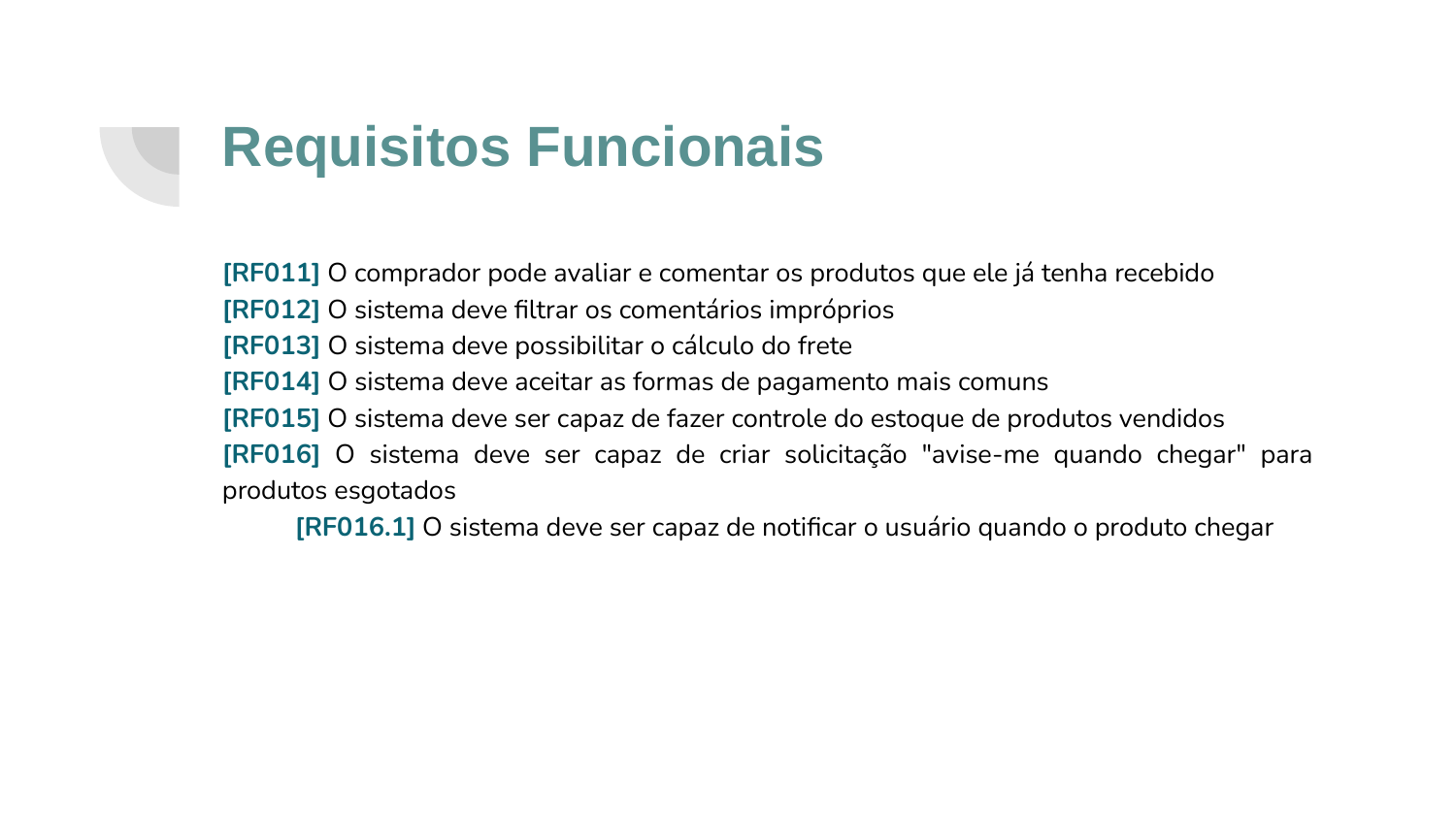

# Requisitos Funcionais
[RF011] O comprador pode avaliar e comentar os produtos que ele já tenha recebido
[RF012] O sistema deve filtrar os comentários impróprios
[RF013] O sistema deve possibilitar o cálculo do frete
[RF014] O sistema deve aceitar as formas de pagamento mais comuns
[RF015] O sistema deve ser capaz de fazer controle do estoque de produtos vendidos
[RF016] O sistema deve ser capaz de criar solicitação "avise-me quando chegar" para produtos esgotados
[RF016.1] O sistema deve ser capaz de notificar o usuário quando o produto chegar